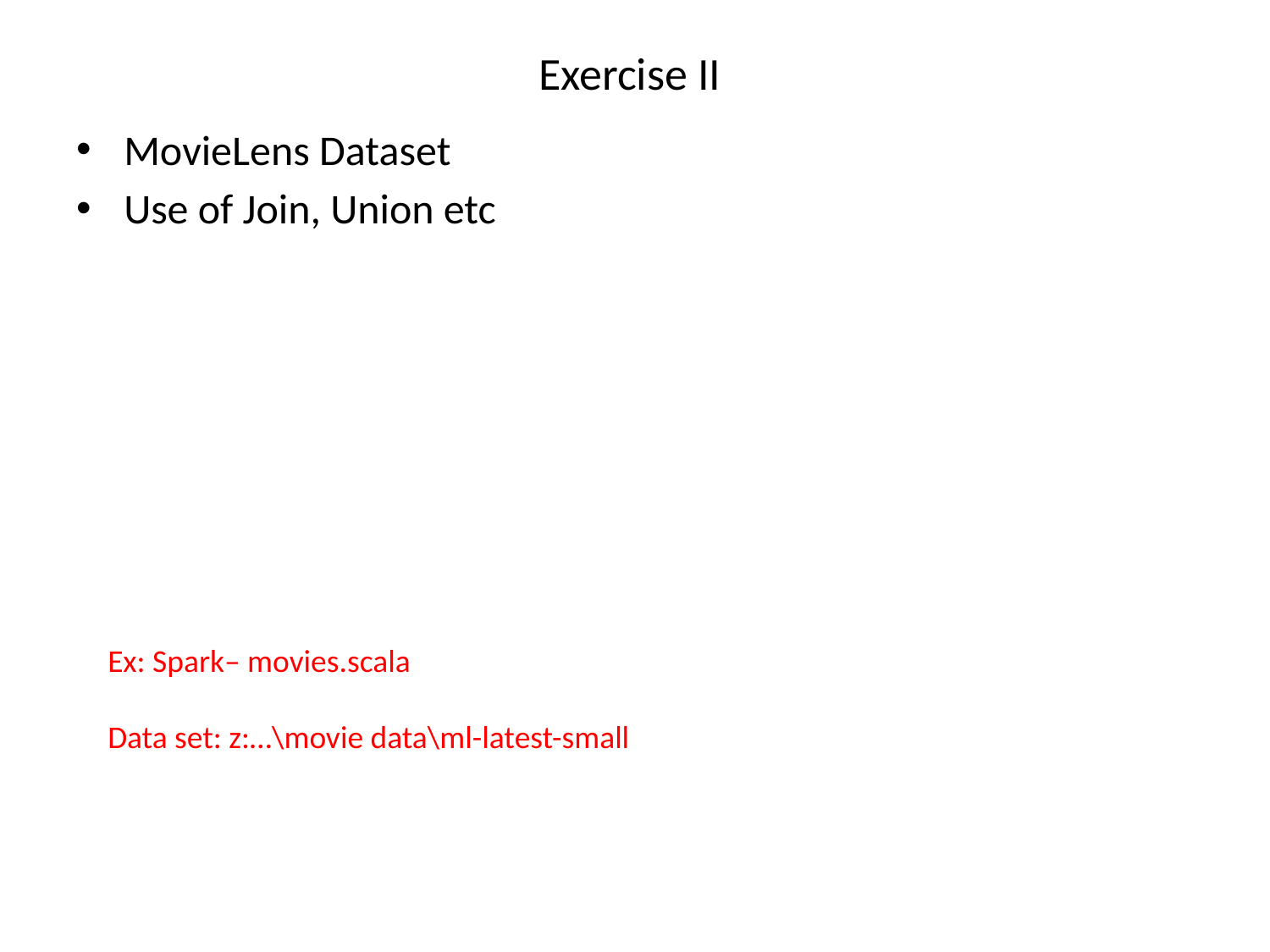

# Exercise II
MovieLens Dataset
Use of Join, Union etc
Ex: Spark– movies.scala

Data set: z:…\movie data\ml-latest-small